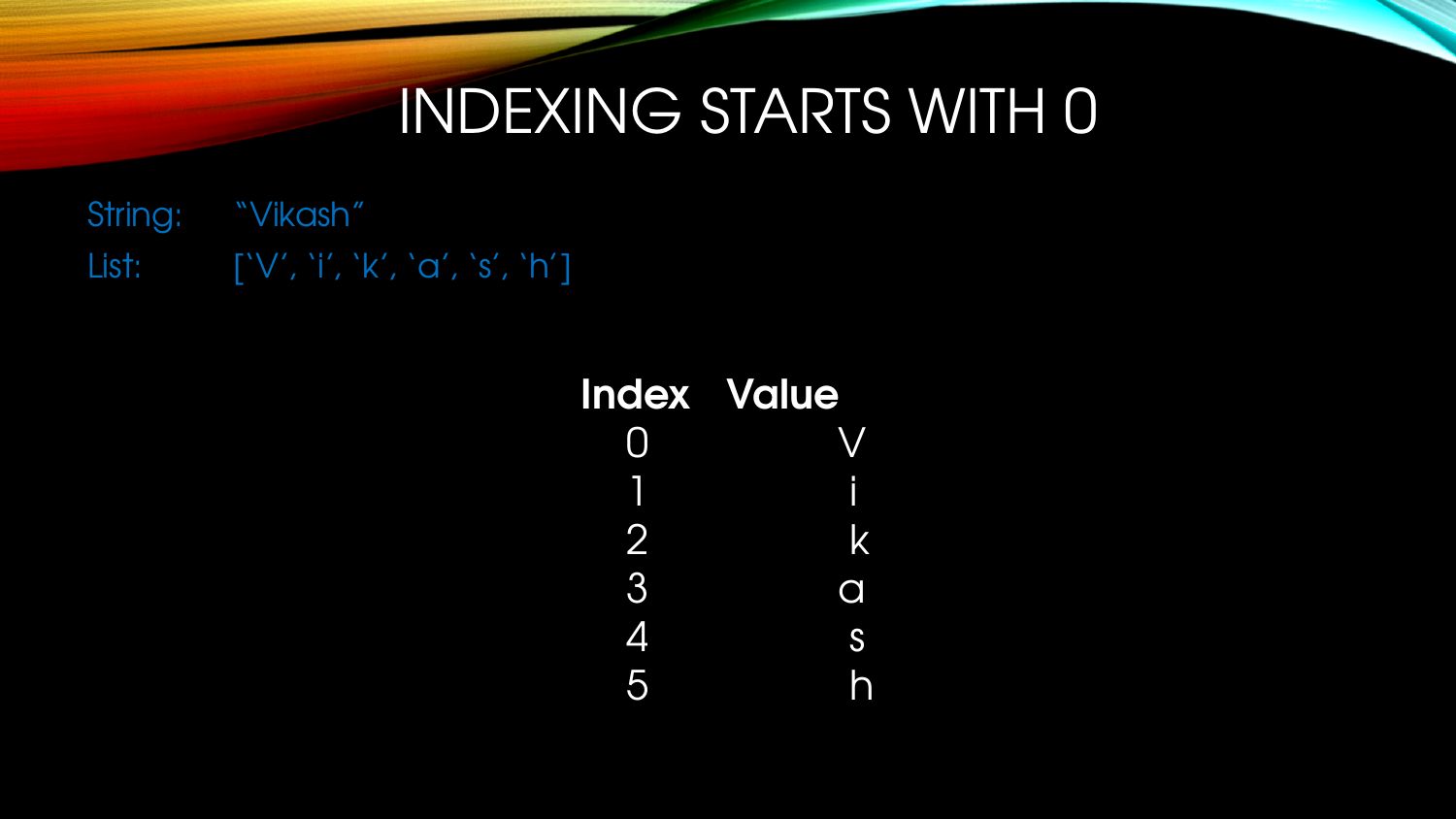

# Indexing Starts with 0
String:	“Vikash”
List:	[‘V’, ‘i’, ‘k’, ‘a’, ‘s’, ‘h’]
Index	Value
    0	          V
    1	           i
    2	           k
    3	          a
    4	           s
    5	           h